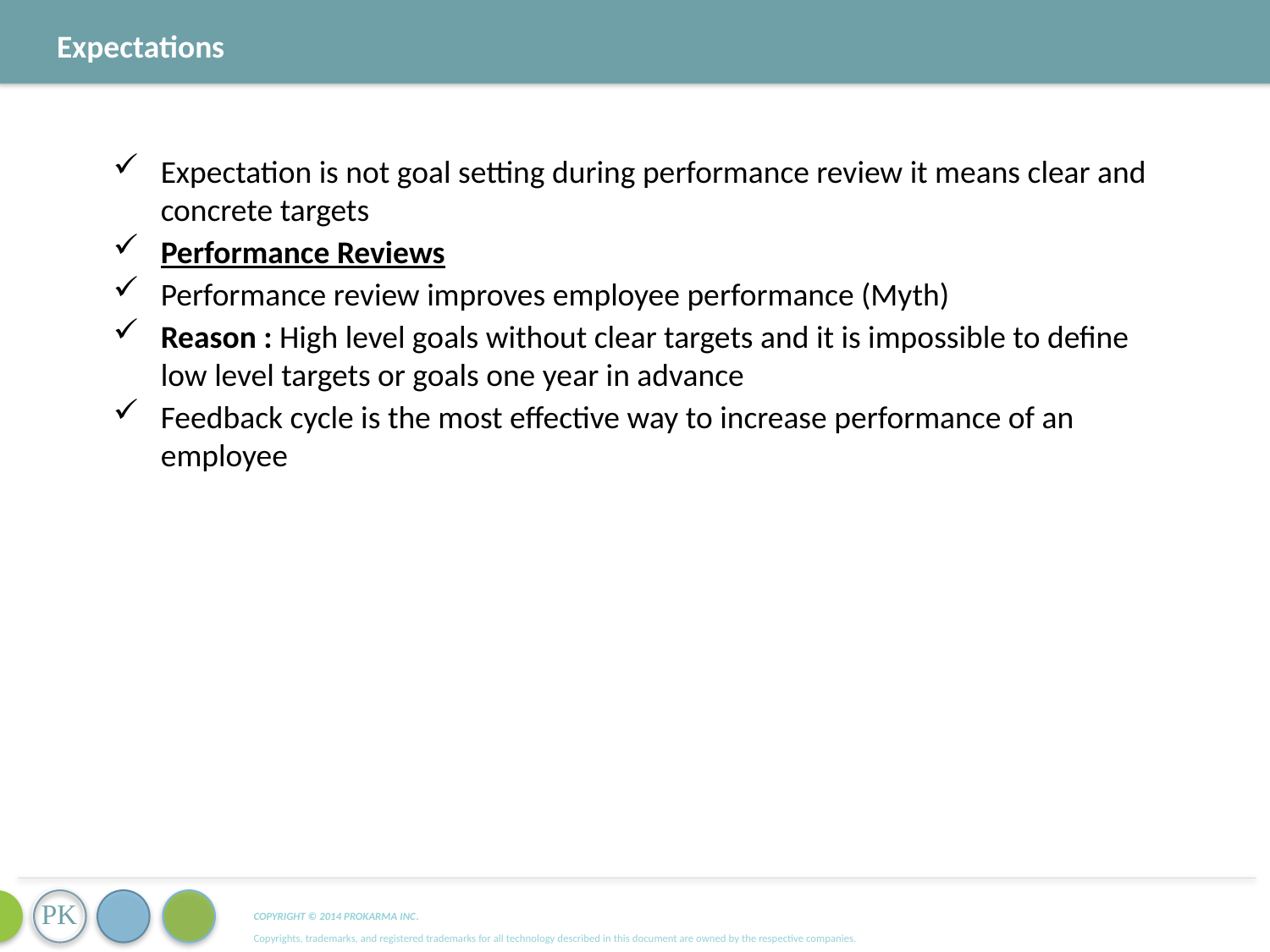

Expectations
Expectation is not goal setting during performance review it means clear and concrete targets
Performance Reviews
Performance review improves employee performance (Myth)
Reason : High level goals without clear targets and it is impossible to define low level targets or goals one year in advance
Feedback cycle is the most effective way to increase performance of an employee